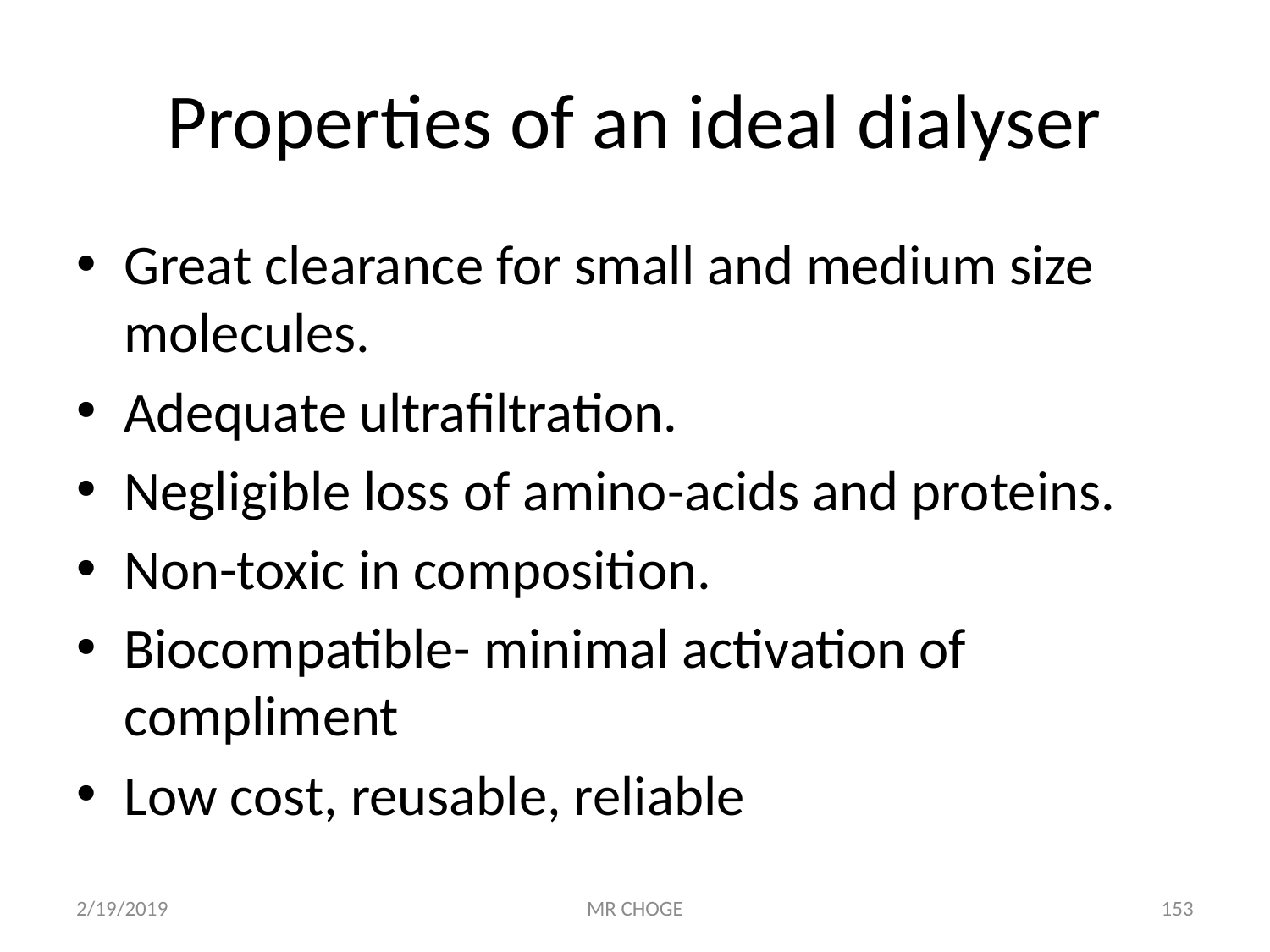

# Properties of an ideal dialyser
Great clearance for small and medium size molecules.
Adequate ultrafiltration.
Negligible loss of amino-acids and proteins.
Non-toxic in composition.
Biocompatible- minimal activation of compliment
Low cost, reusable, reliable

2/19/2019
MR CHOGE
153